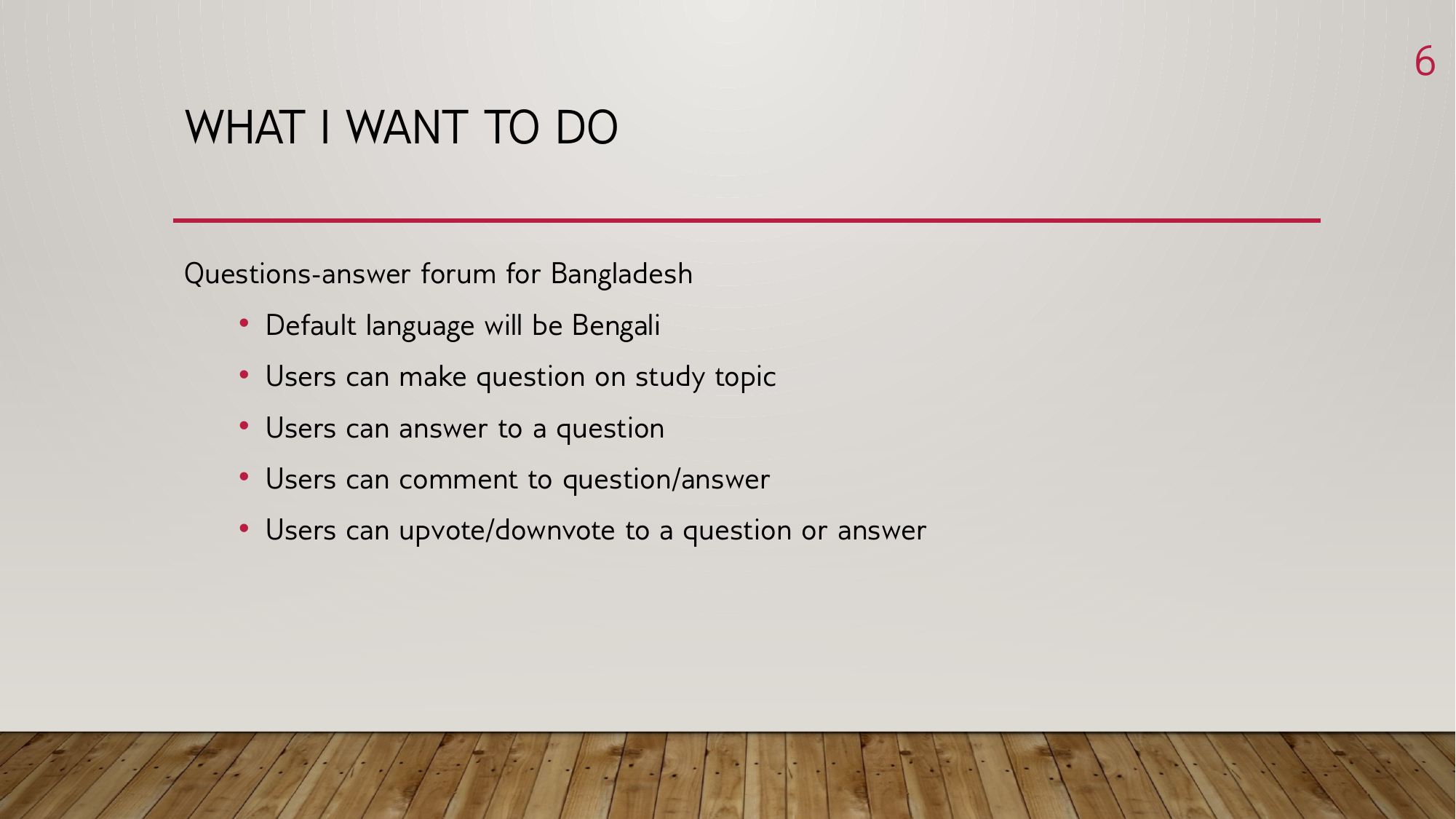

6
# What I want to do
Questions-answer forum for Bangladesh
Default language will be Bengali
Users can make question on study topic
Users can answer to a question
Users can comment to question/answer
Users can upvote/downvote to a question or answer